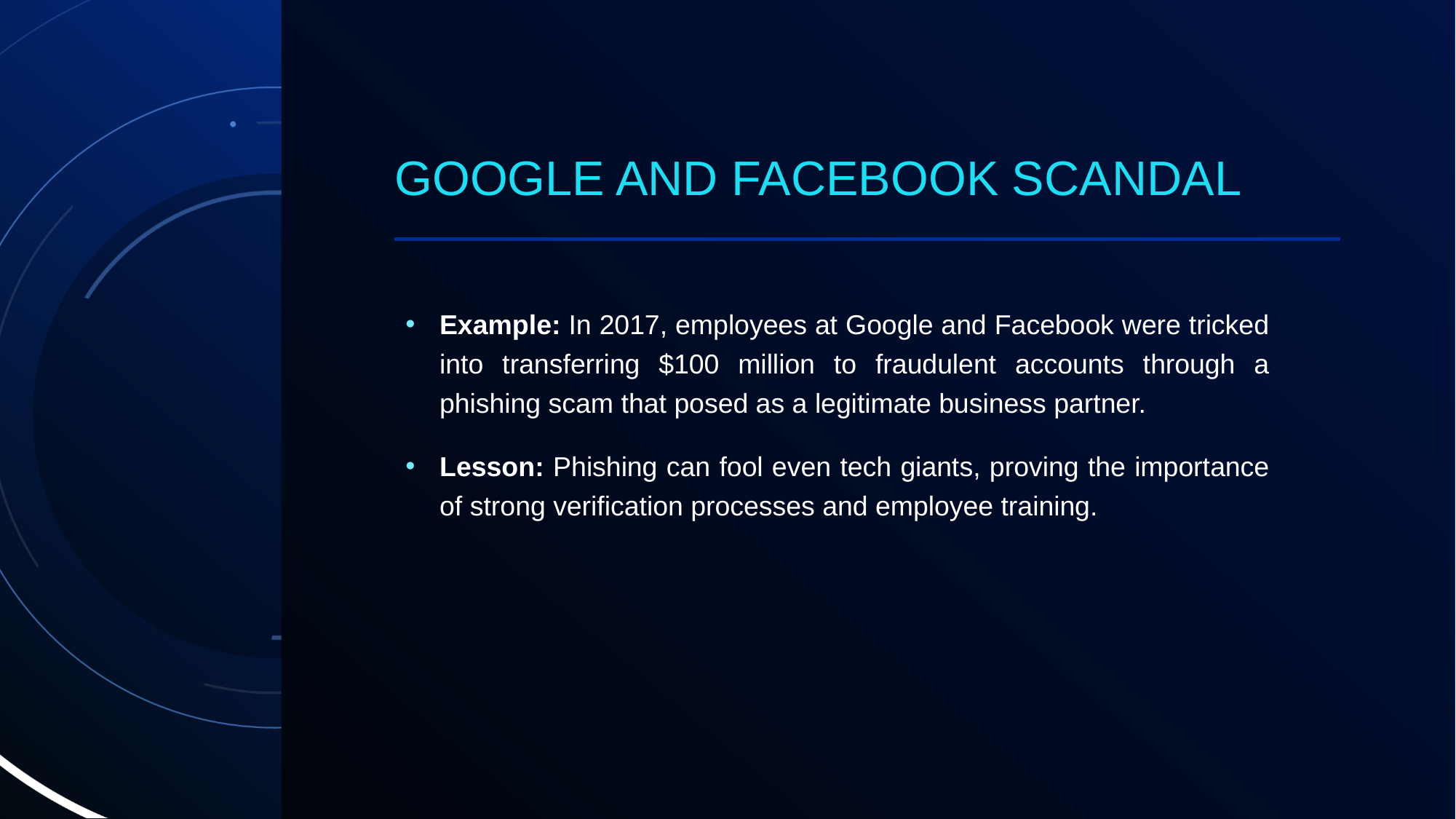

# Google and Facebook Scandal
Example: In 2017, employees at Google and Facebook were tricked into transferring $100 million to fraudulent accounts through a phishing scam that posed as a legitimate business partner.
Lesson: Phishing can fool even tech giants, proving the importance of strong verification processes and employee training.